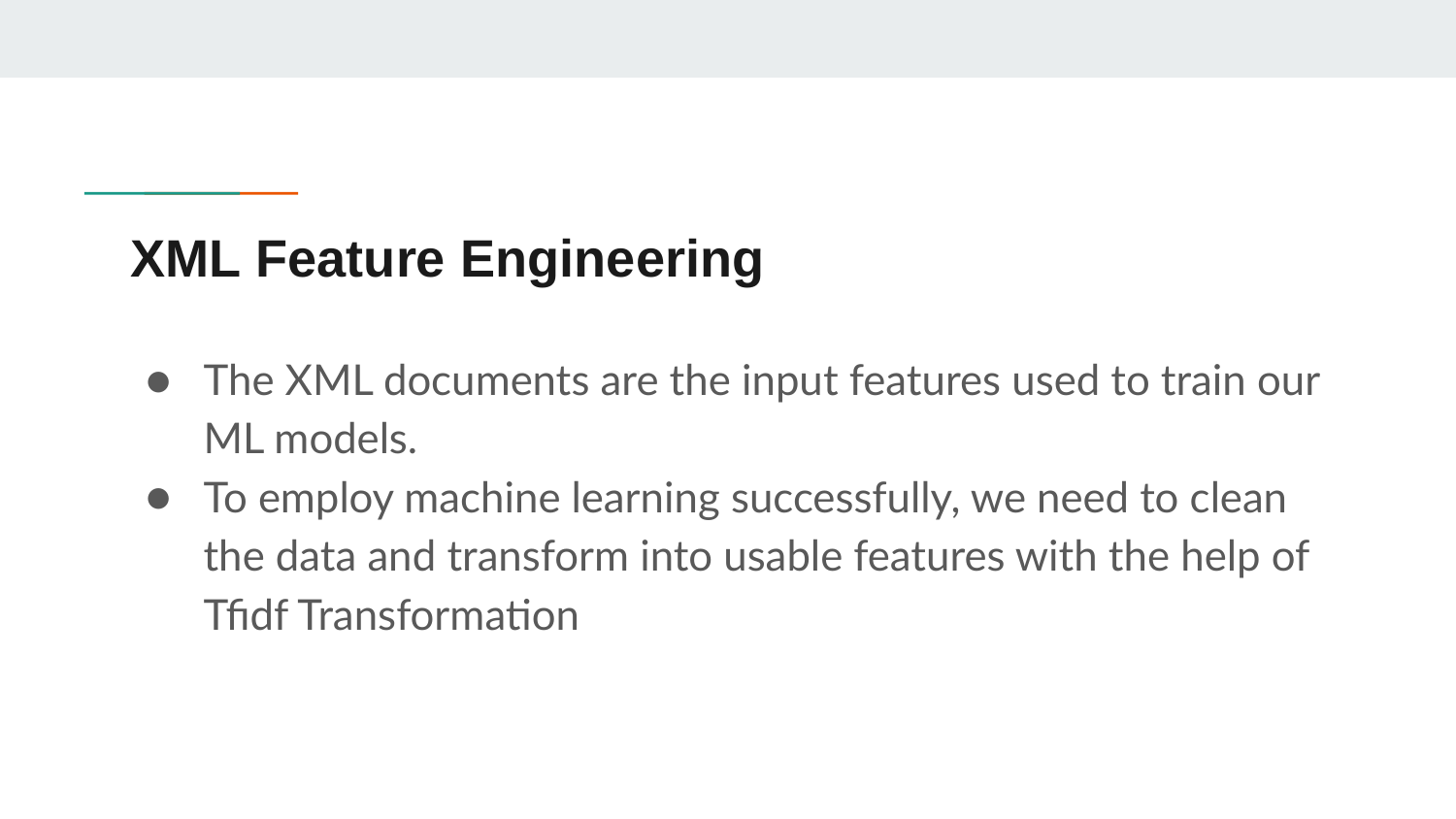

# XML Feature Engineering
The XML documents are the input features used to train our ML models.
To employ machine learning successfully, we need to clean the data and transform into usable features with the help of Tfidf Transformation